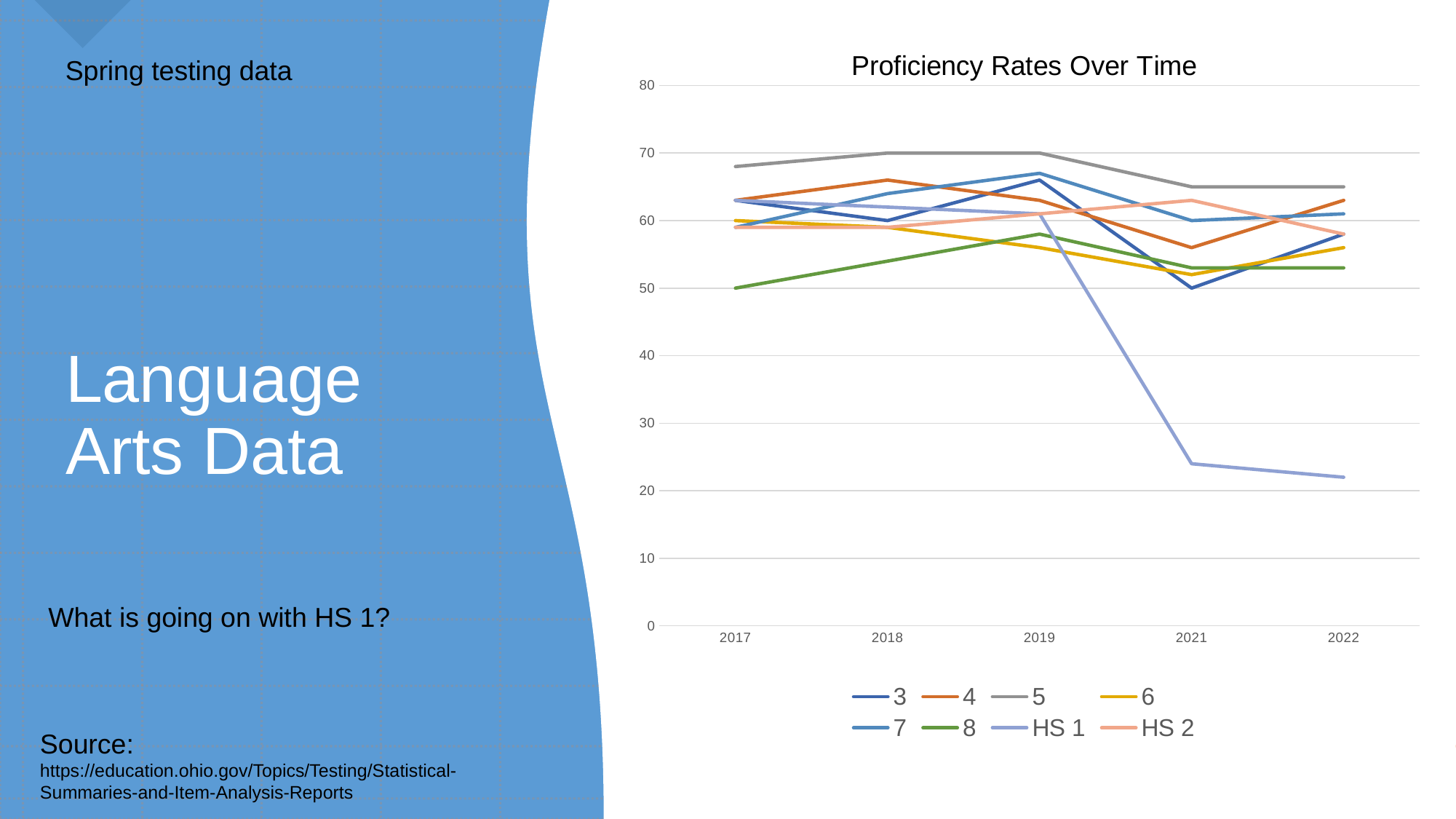

### Chart: Proficiency Rates Over Time

| Category | 3 | 4 | 5 | 6 | 7 | 8 | HS 1 | HS 2 |
|---|---|---|---|---|---|---|---|---|
| 2017 | 63.0 | 63.0 | 68.0 | 60.0 | 59.0 | 50.0 | 63.0 | 59.0 |
| 2018 | 60.0 | 66.0 | 70.0 | 59.0 | 64.0 | 54.0 | 62.0 | 59.0 |
| 2019 | 66.0 | 63.0 | 70.0 | 56.0 | 67.0 | 58.0 | 61.0 | 61.0 |
| 2021 | 50.0 | 56.0 | 65.0 | 52.0 | 60.0 | 53.0 | 24.0 | 63.0 |
| 2022 | 58.0 | 63.0 | 65.0 | 56.0 | 61.0 | 53.0 | 22.0 | 58.0 |
Spring testing data
# Language Arts Data
What is going on with HS 1?
Source: https://education.ohio.gov/Topics/Testing/Statistical-Summaries-and-Item-Analysis-Reports